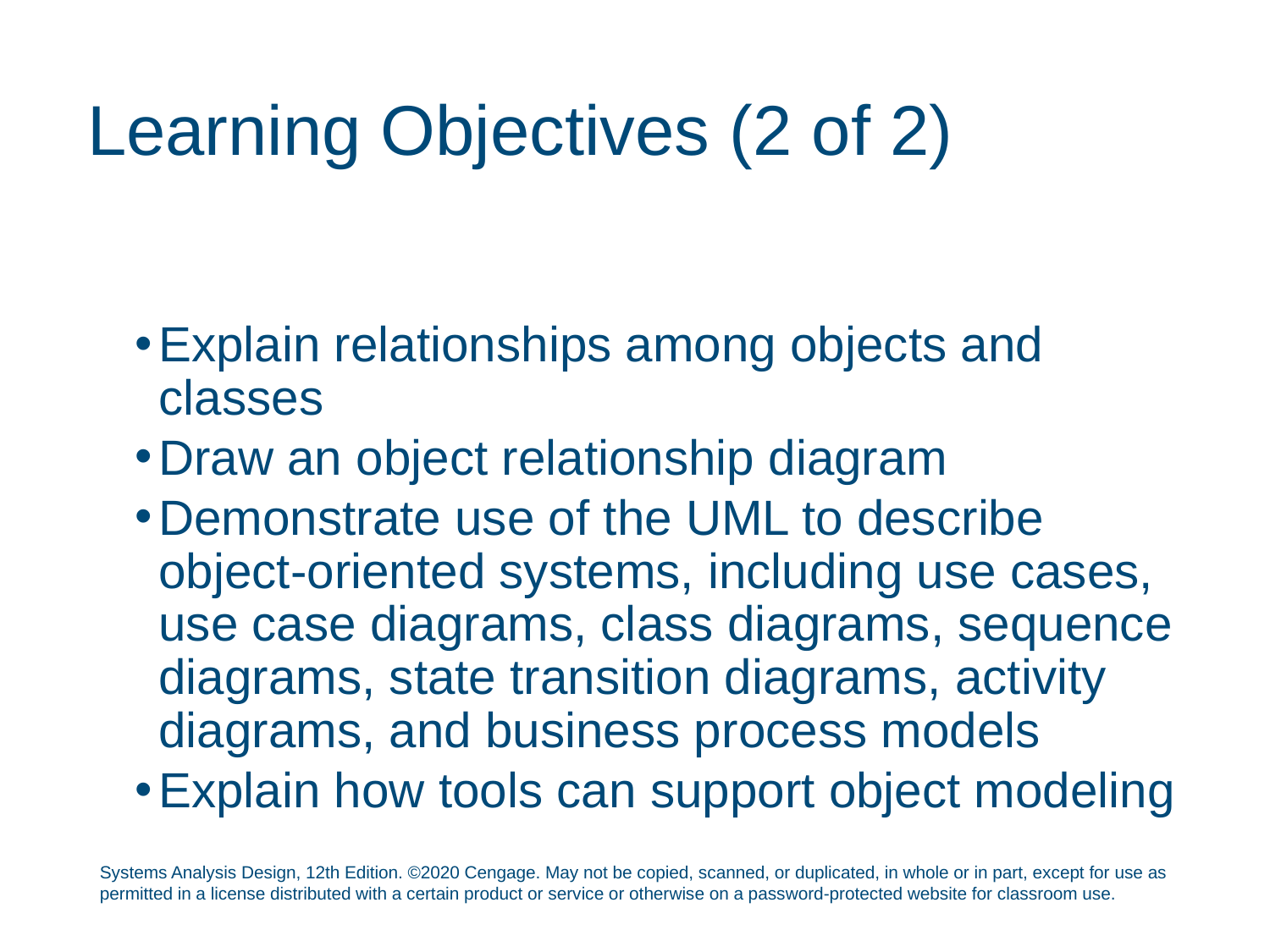

# Learning Objectives (2 of 2)

Explain relationships among objects and classes
Draw an object relationship diagram
Demonstrate use of the UML to describe object-oriented systems, including use cases, use case diagrams, class diagrams, sequence diagrams, state transition diagrams, activity diagrams, and business process models
Explain how tools can support object modeling

Systems Analysis Design, 12th Edition. ©2020 Cengage. May not be copied, scanned, or duplicated, in whole or in part, except for use as permitted in a license distributed with a certain product or service or otherwise on a password-protected website for classroom use.